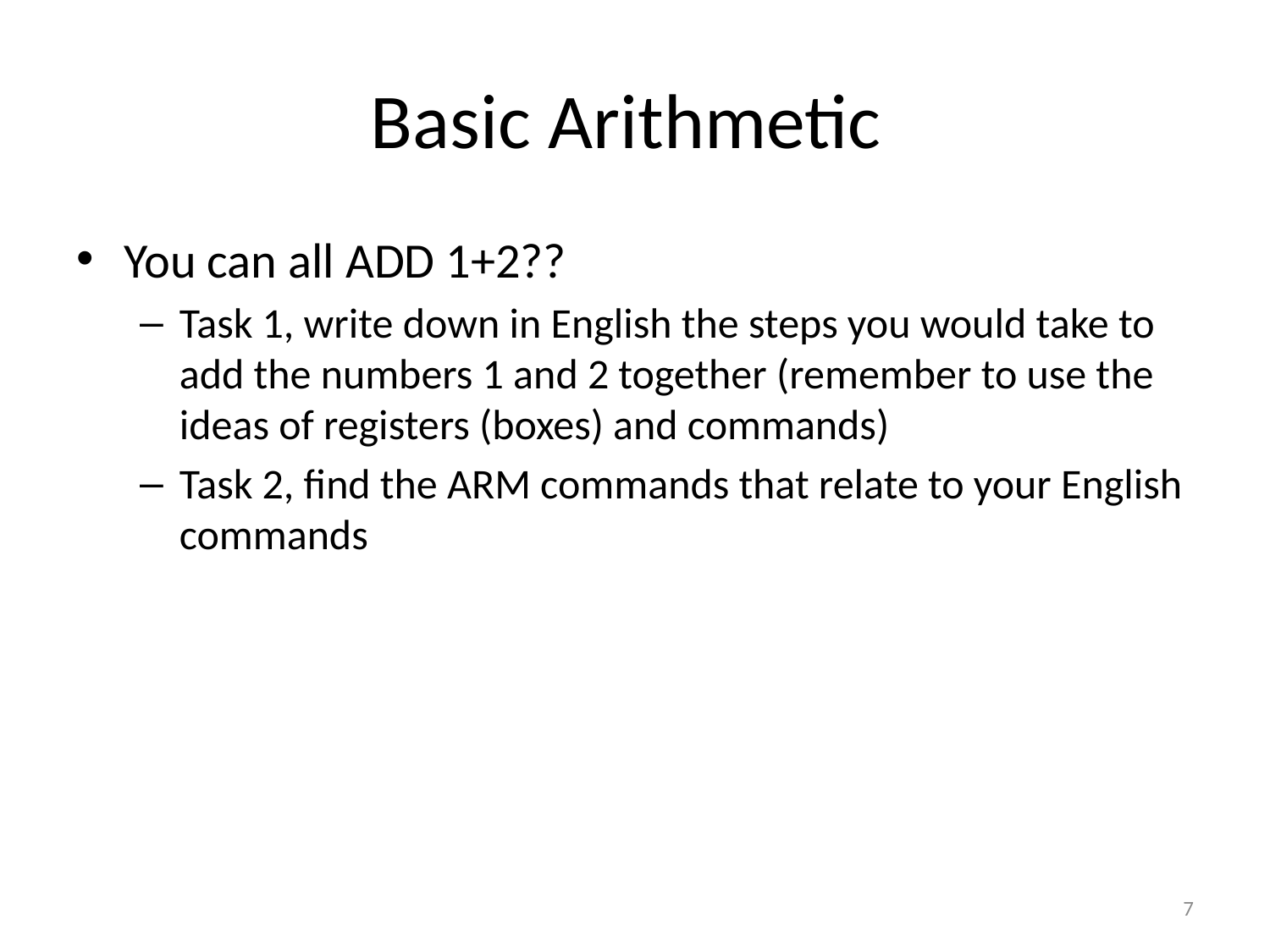

# Basic Arithmetic
You can all ADD 1+2??
Task 1, write down in English the steps you would take to add the numbers 1 and 2 together (remember to use the ideas of registers (boxes) and commands)
Task 2, find the ARM commands that relate to your English commands
7